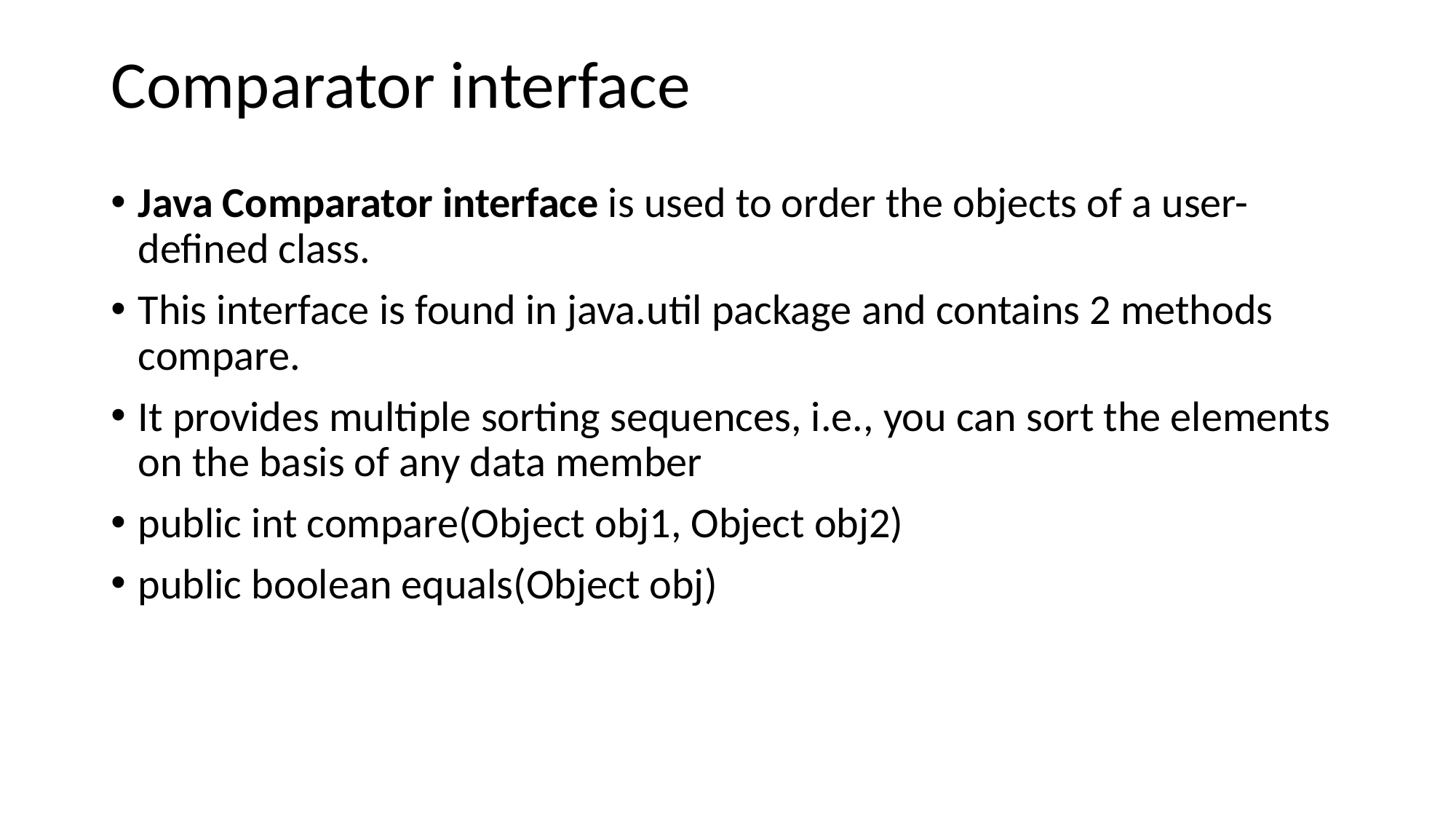

# Comparator interface

Java Comparator interface is used to order the objects of a user-defined class.
This interface is found in java.util package and contains 2 methods compare.
It provides multiple sorting sequences, i.e., you can sort the elements on the basis of any data member
public int compare(Object obj1, Object obj2)
public boolean equals(Object obj)